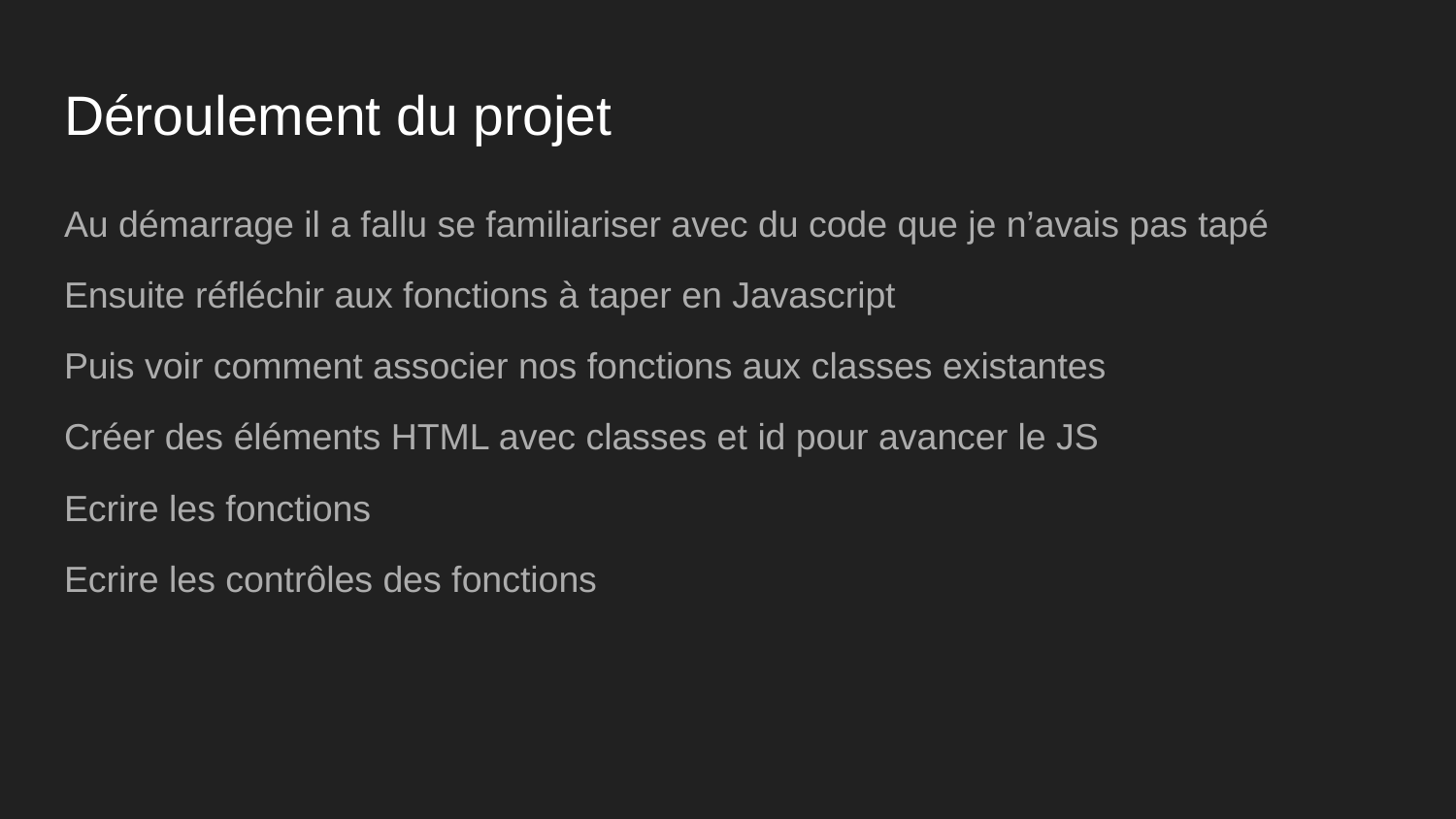

# Déroulement du projet
Au démarrage il a fallu se familiariser avec du code que je n’avais pas tapé
Ensuite réfléchir aux fonctions à taper en Javascript
Puis voir comment associer nos fonctions aux classes existantes
Créer des éléments HTML avec classes et id pour avancer le JS
Ecrire les fonctions
Ecrire les contrôles des fonctions